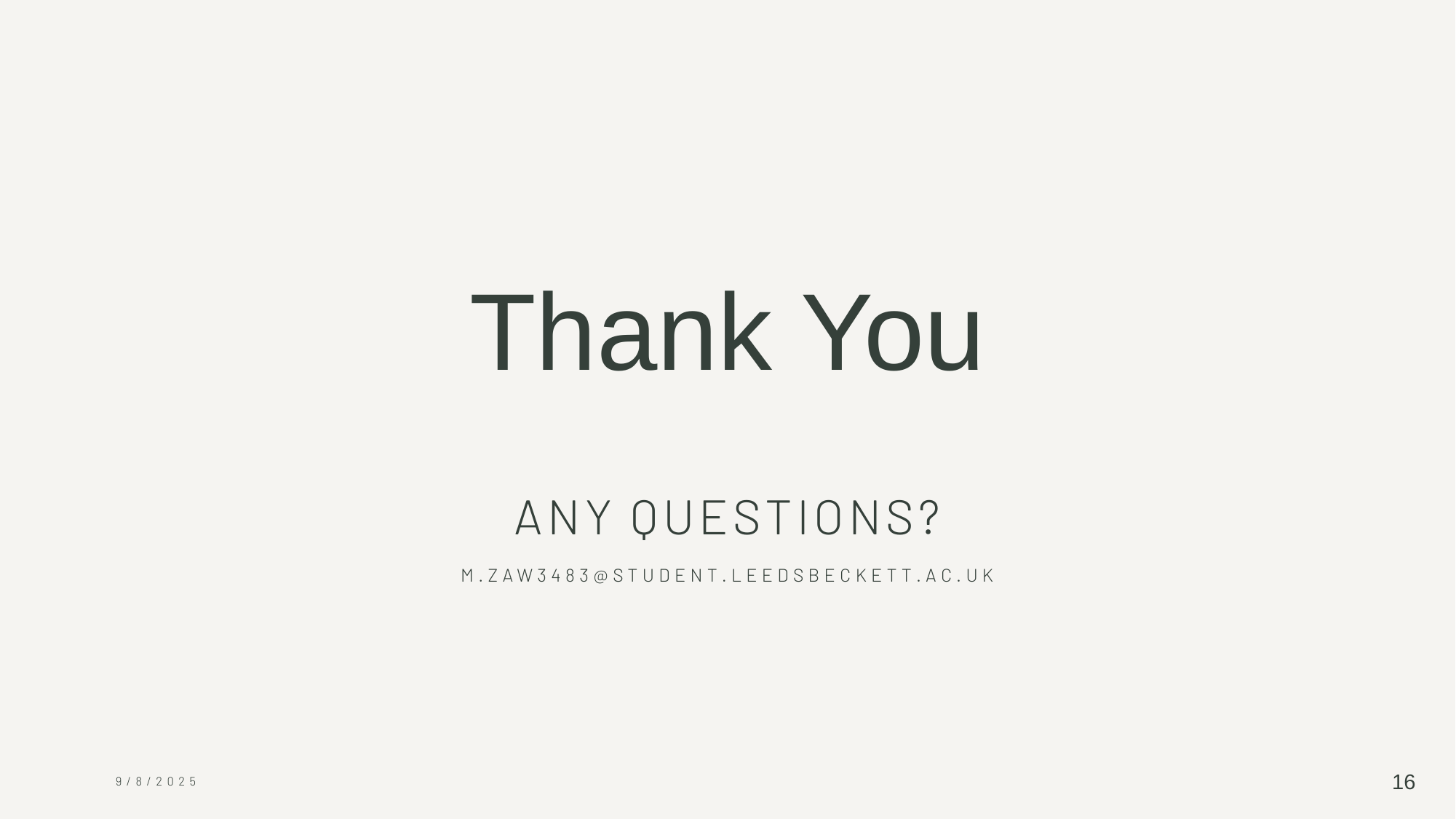

# Thank You
Any questions?
m.zaw3483@student.leedsbeckett.ac.uk
9/8/2025

16